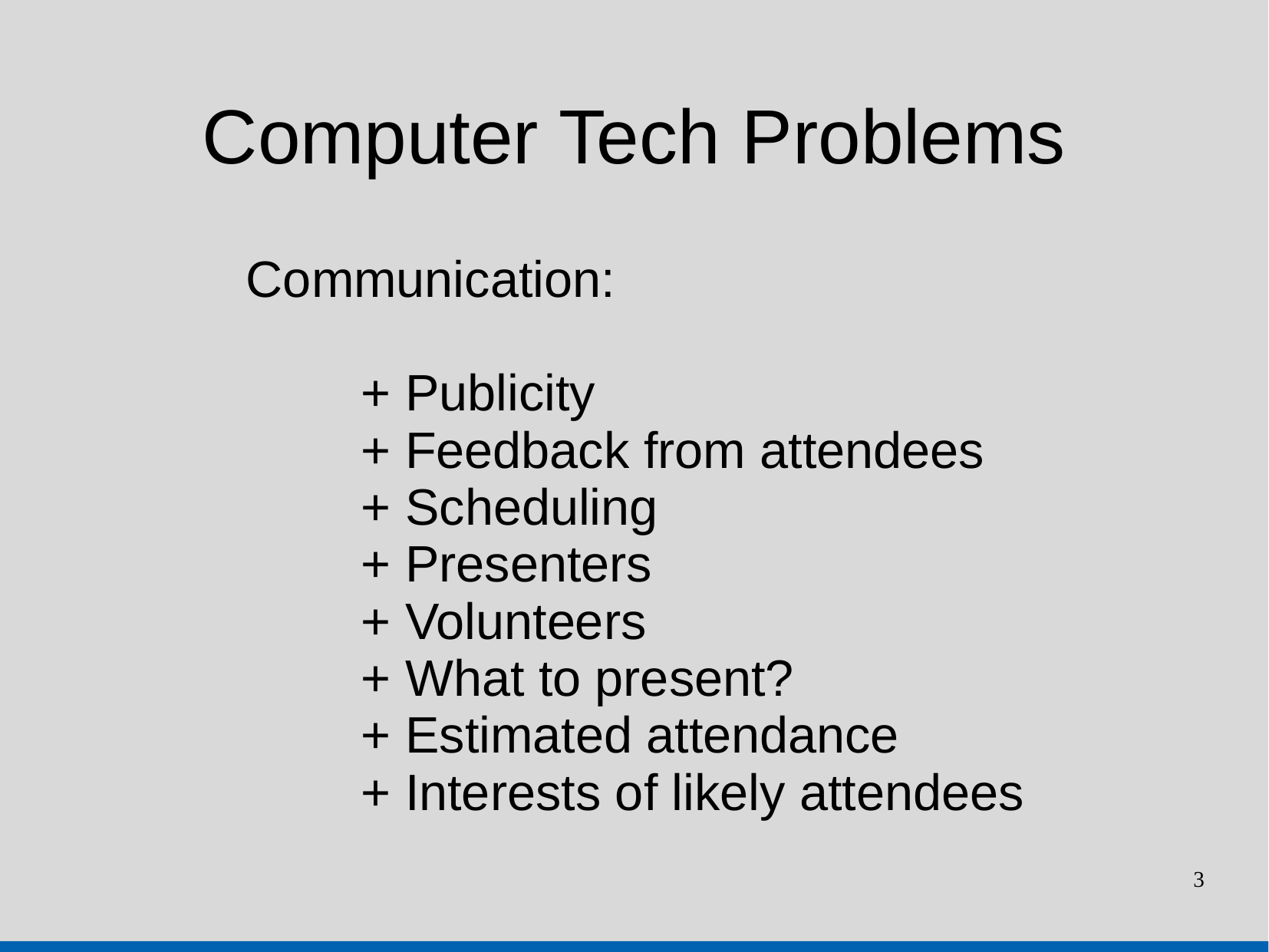

Computer Tech Problems
Communication:

	+ Publicity
	+ Feedback from attendees
	+ Scheduling
	+ Presenters
	+ Volunteers
	+ What to present?
	+ Estimated attendance
	+ Interests of likely attendees
3